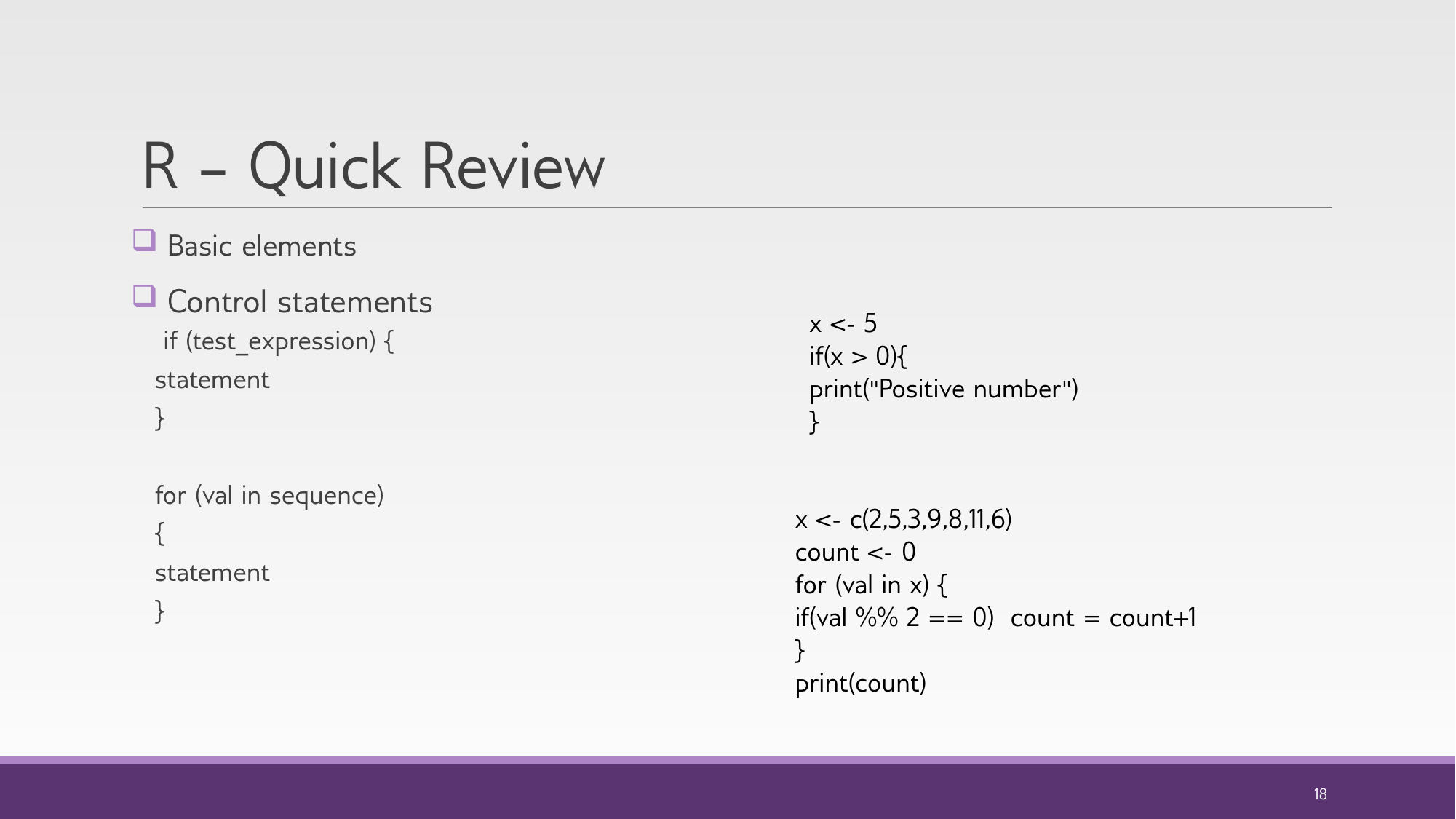

# R – Quick Review
 Basic elements
 Control statements
 if (test_expression) {
statement
}

for (val in sequence)
{
statement
}
x <- 5
if(x > 0){
print("Positive number")
}
x <- c(2,5,3,9,8,11,6)
count <- 0
for (val in x) {
if(val %% 2 == 0)  count = count+1
}
print(count)
18